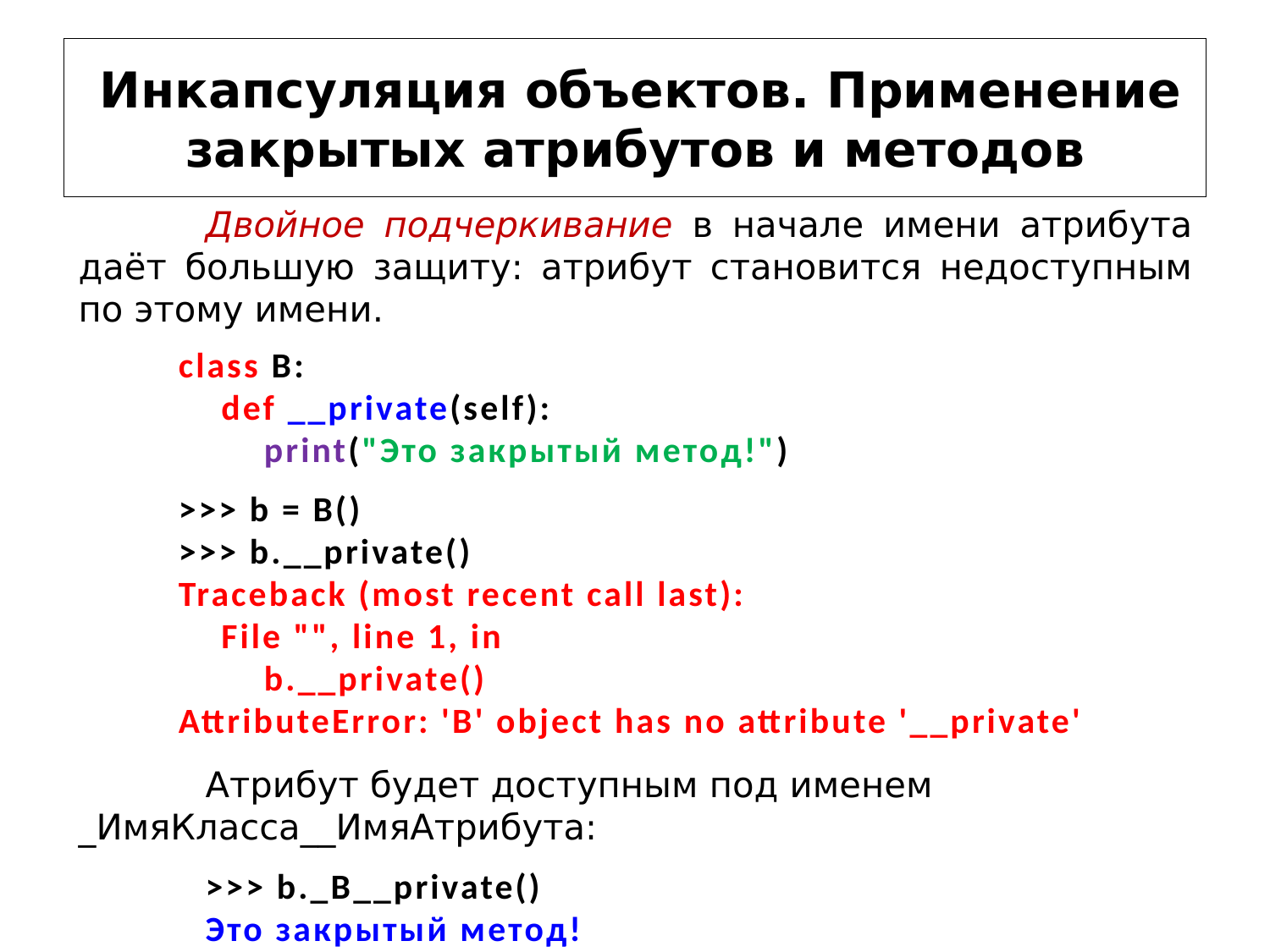

# Инкапсуляция объектов. Применение закрытых атрибутов и методов
	Двойное подчеркивание в начале имени атрибута даёт большую защиту: атрибут становится недоступным по этому имени.
class B:
    def __private(self):
        print("Это закрытый метод!")

>>> b = B()
>>> b.__private()
Traceback (most recent call last):
    File "", line 1, in
        b.__private()
AttributeError: 'B' object has no attribute '__private'
	Атрибут будет доступным под именем
_ИмяКласса__ИмяАтрибута:

	>>> b._B__private()
	Это закрытый метод!